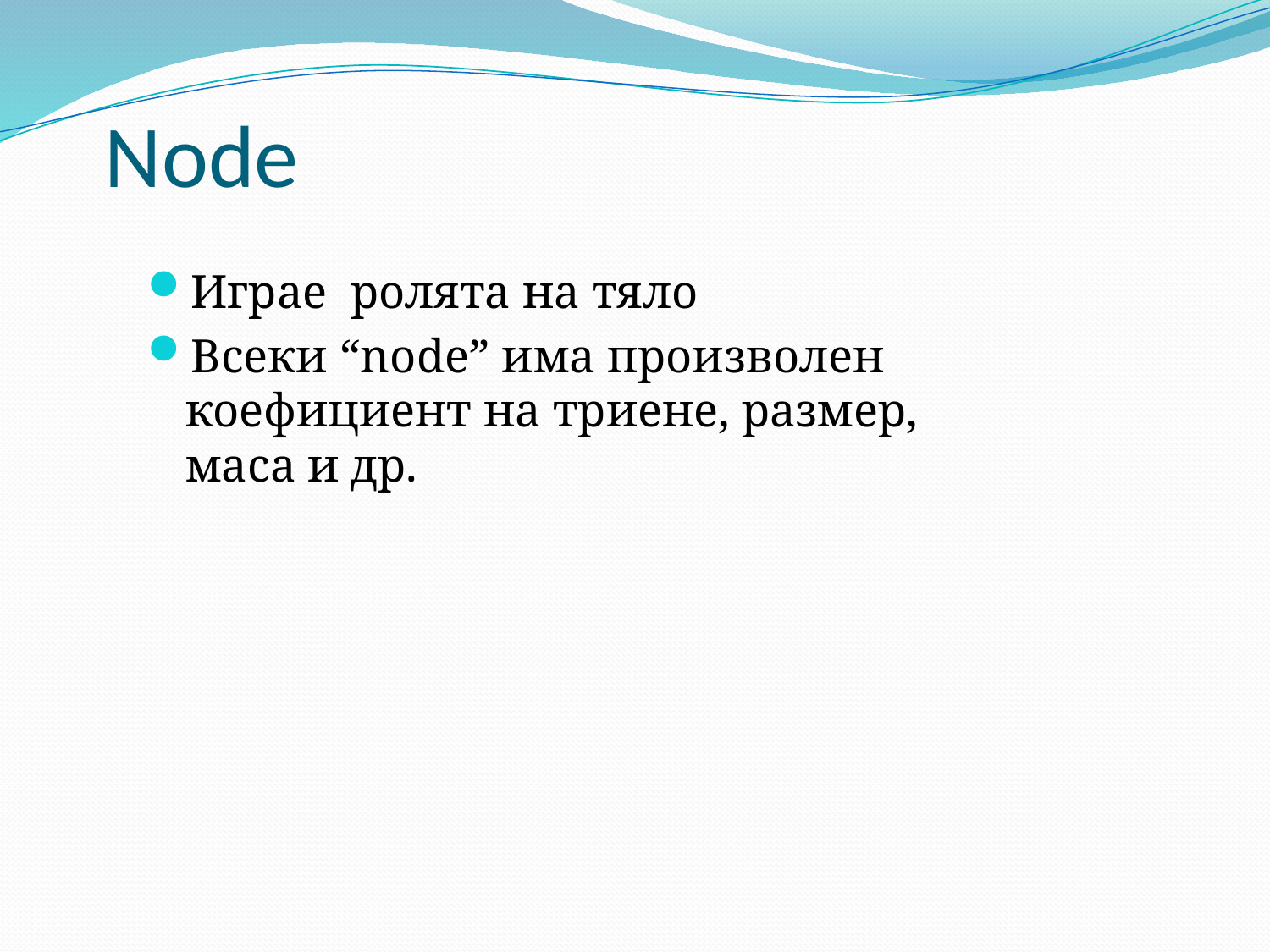

# Node
Играе  ролята на тяло
Всеки “node” има произволен коефициент на триене, размер, маса и др.